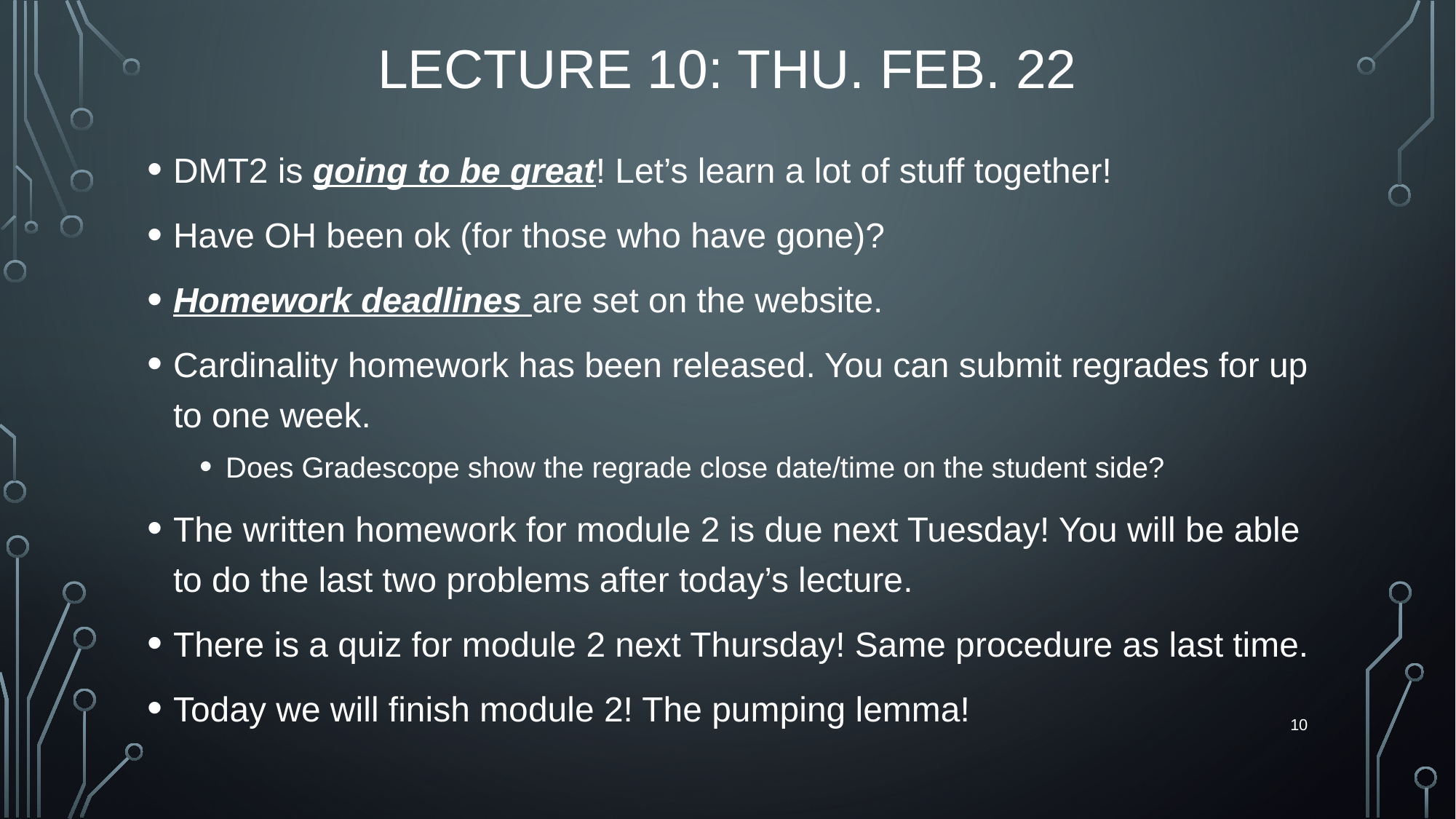

# Lecture 10: Thu. Feb. 22
DMT2 is going to be great! Let’s learn a lot of stuff together!
Have OH been ok (for those who have gone)?
Homework deadlines are set on the website.
Cardinality homework has been released. You can submit regrades for up to one week.
Does Gradescope show the regrade close date/time on the student side?
The written homework for module 2 is due next Tuesday! You will be able to do the last two problems after today’s lecture.
There is a quiz for module 2 next Thursday! Same procedure as last time.
Today we will finish module 2! The pumping lemma!

10